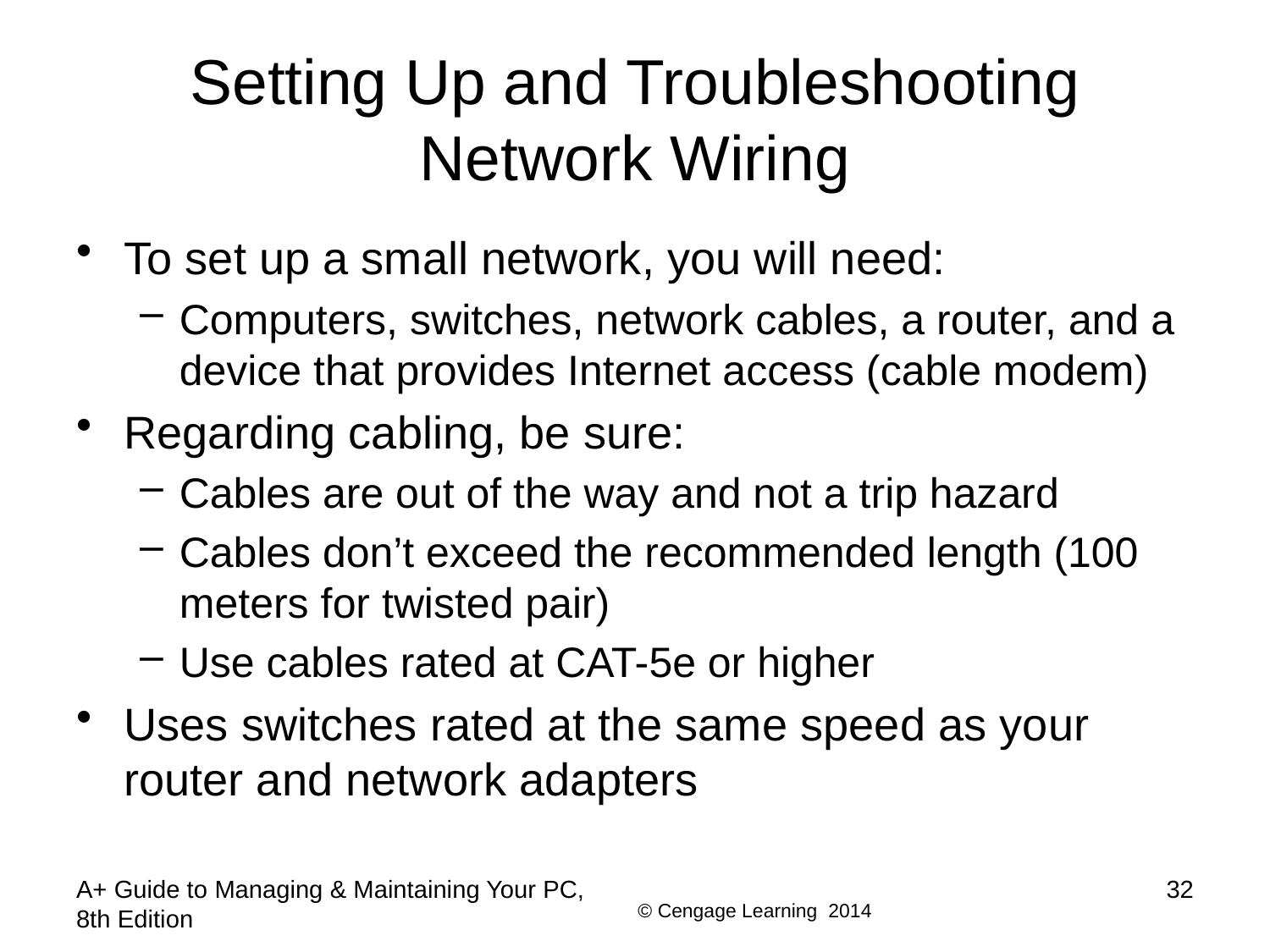

# Setting Up and Troubleshooting Network Wiring
To set up a small network, you will need:
Computers, switches, network cables, a router, and a device that provides Internet access (cable modem)
Regarding cabling, be sure:
Cables are out of the way and not a trip hazard
Cables don’t exceed the recommended length (100 meters for twisted pair)
Use cables rated at CAT-5e or higher
Uses switches rated at the same speed as your router and network adapters
A+ Guide to Managing & Maintaining Your PC, 8th Edition
32